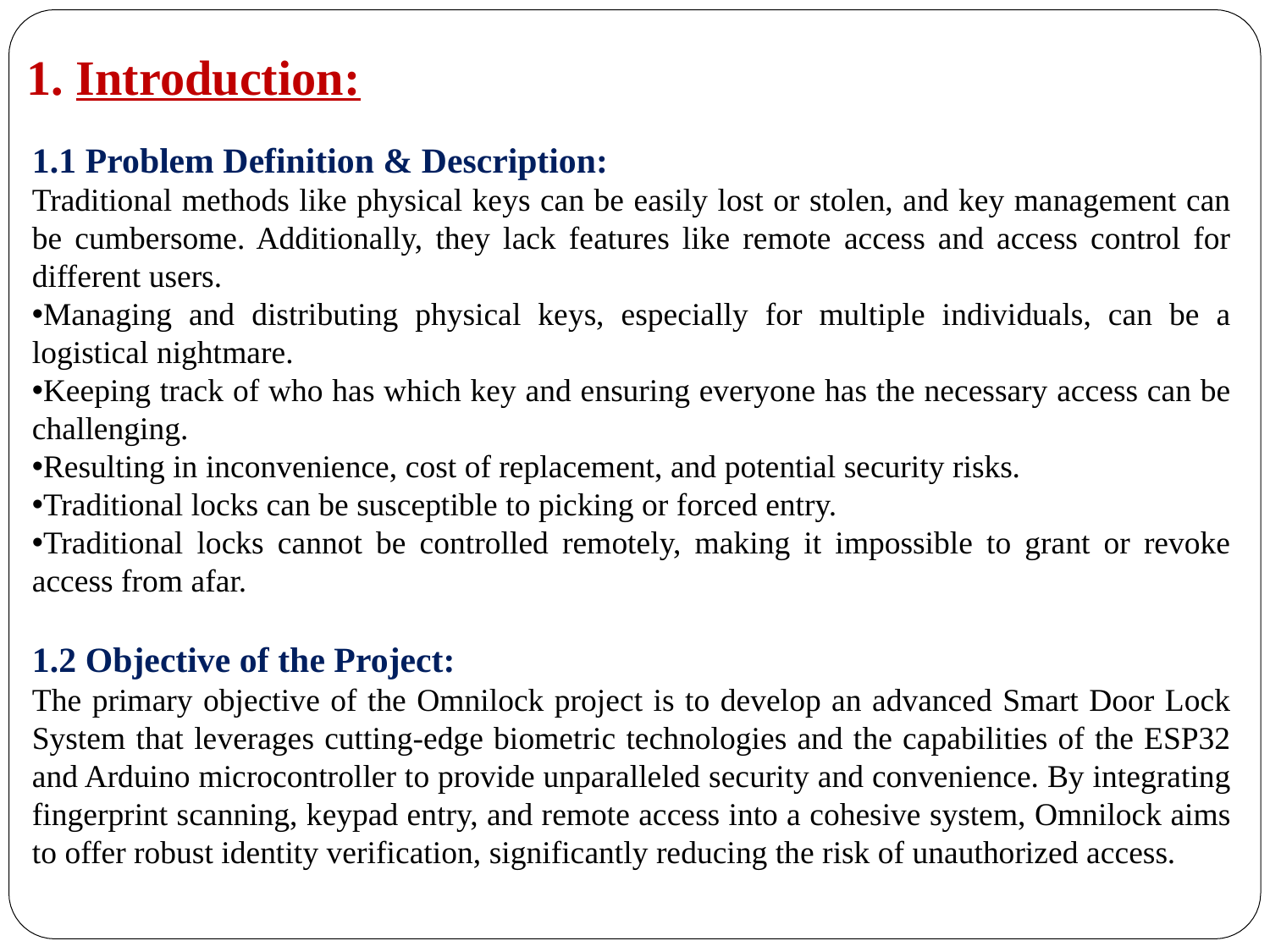

# 1. Introduction:
1.1 Problem Definition & Description:
Traditional methods like physical keys can be easily lost or stolen, and key management can be cumbersome. Additionally, they lack features like remote access and access control for different users.
Managing and distributing physical keys, especially for multiple individuals, can be a logistical nightmare.
Keeping track of who has which key and ensuring everyone has the necessary access can be challenging.
Resulting in inconvenience, cost of replacement, and potential security risks.
Traditional locks can be susceptible to picking or forced entry.
Traditional locks cannot be controlled remotely, making it impossible to grant or revoke access from afar.

1.2 Objective of the Project:
The primary objective of the Omnilock project is to develop an advanced Smart Door Lock System that leverages cutting-edge biometric technologies and the capabilities of the ESP32 and Arduino microcontroller to provide unparalleled security and convenience. By integrating fingerprint scanning, keypad entry, and remote access into a cohesive system, Omnilock aims to offer robust identity verification, significantly reducing the risk of unauthorized access.